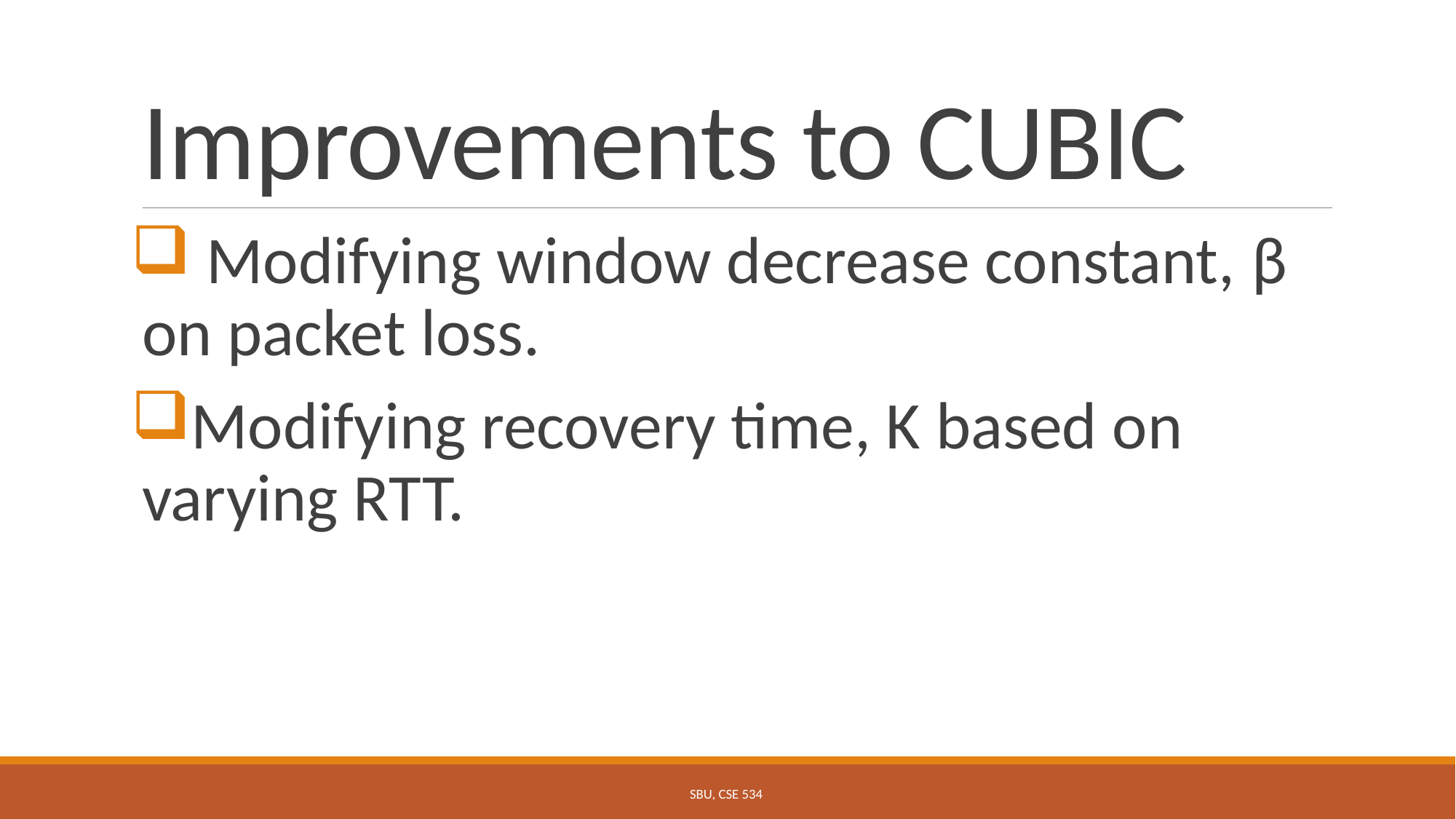

# Improvements to CUBIC
 Modifying window decrease constant, β on packet loss.
Modifying recovery time, K based on varying RTT.
SBU, CSE 534